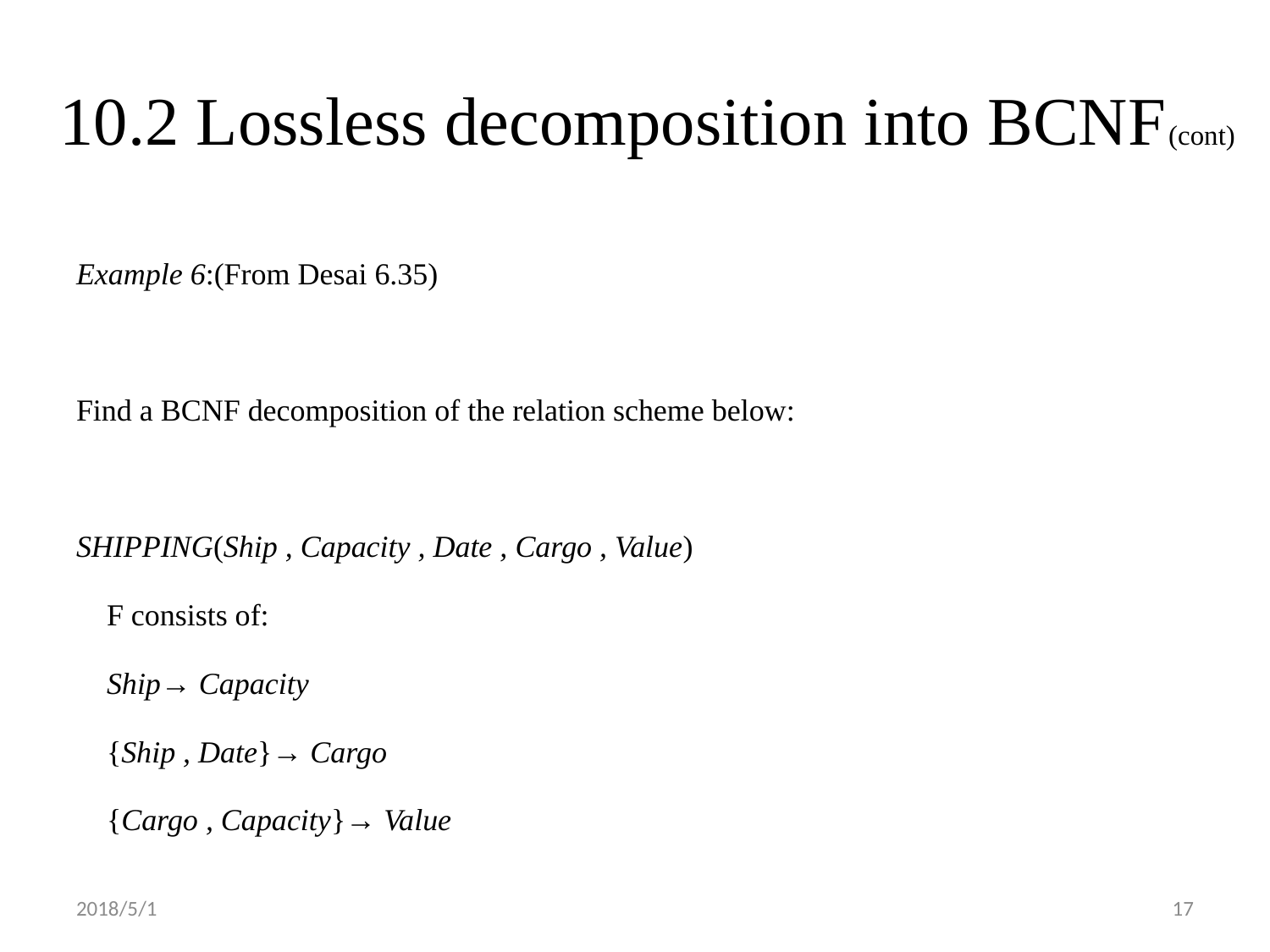

10.2 Lossless decomposition into BCNF(cont)
Example 6:(From Desai 6.35)

Find a BCNF decomposition of the relation scheme below:

SHIPPING(Ship , Capacity , Date , Cargo , Value)
    F consists of:
    Ship→ Capacity
    {Ship , Date}→ Cargo
    {Cargo , Capacity}→ Value
2018/5/1
17